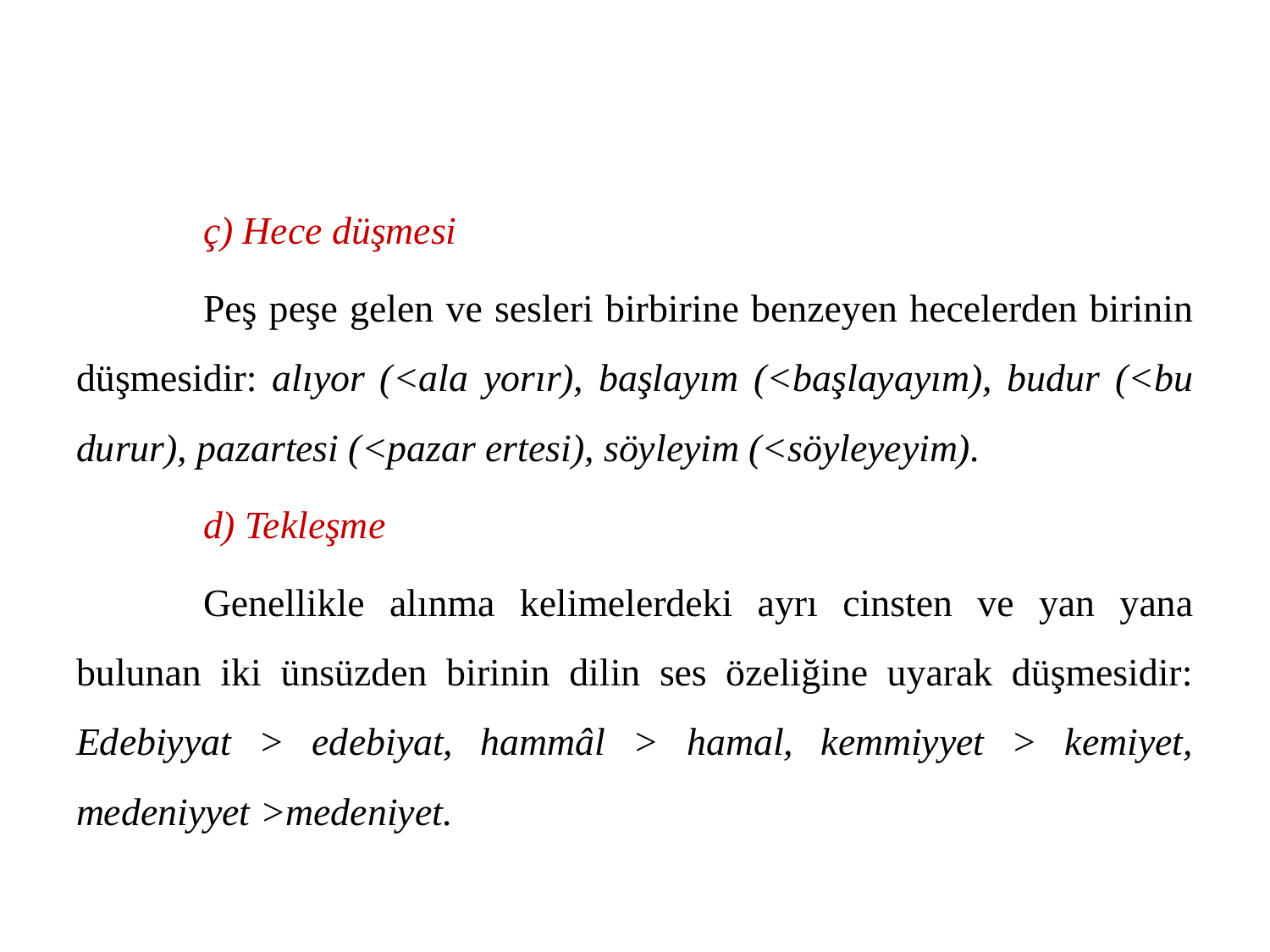

ç) Hece düşmesi
	Peş peşe gelen ve sesleri birbirine benzeyen hecelerden birinin düşmesidir: alıyor (<ala yorır), başlayım (<başlayayım), budur (<bu durur), pazartesi (<pazar ertesi), söyleyim (<söyleyeyim).
	d) Tekleşme
	Genellikle alınma kelimelerdeki ayrı cinsten ve yan yana bulunan iki ünsüzden birinin dilin ses özeliğine uyarak düşmesidir: Edebiyyat > edebiyat, hammâl > hamal, kemmiyyet > kemiyet, medeniyyet >medeniyet.